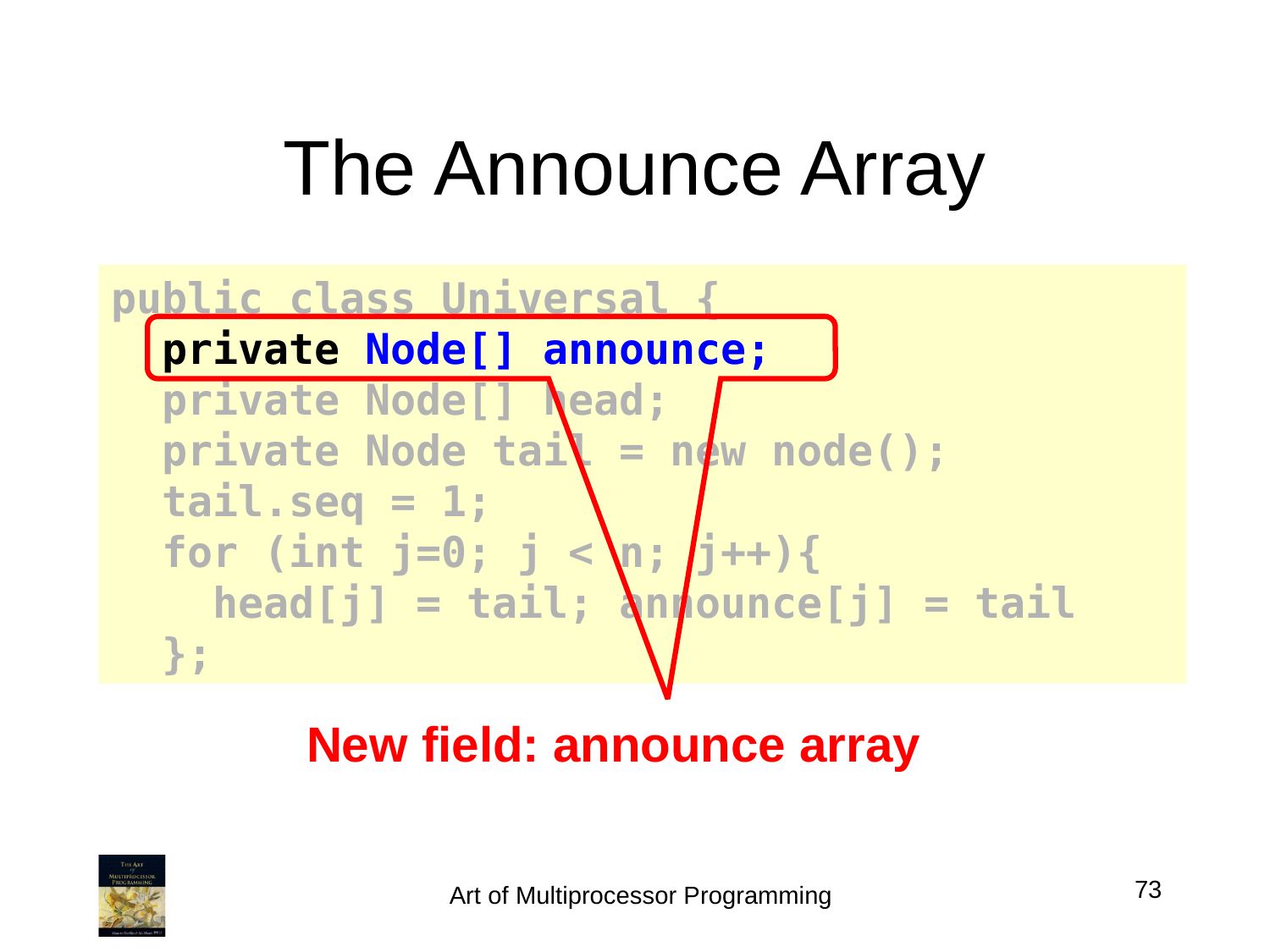

# The Announce Array
public class Universal {
  private Node[] announce;
  private Node[] head;
  private Node tail = new node();
  tail.seq = 1;
  for (int j=0; j < n; j++){
    head[j] = tail; announce[j] = tail
  };

New field: announce array
73
Art of Multiprocessor Programming